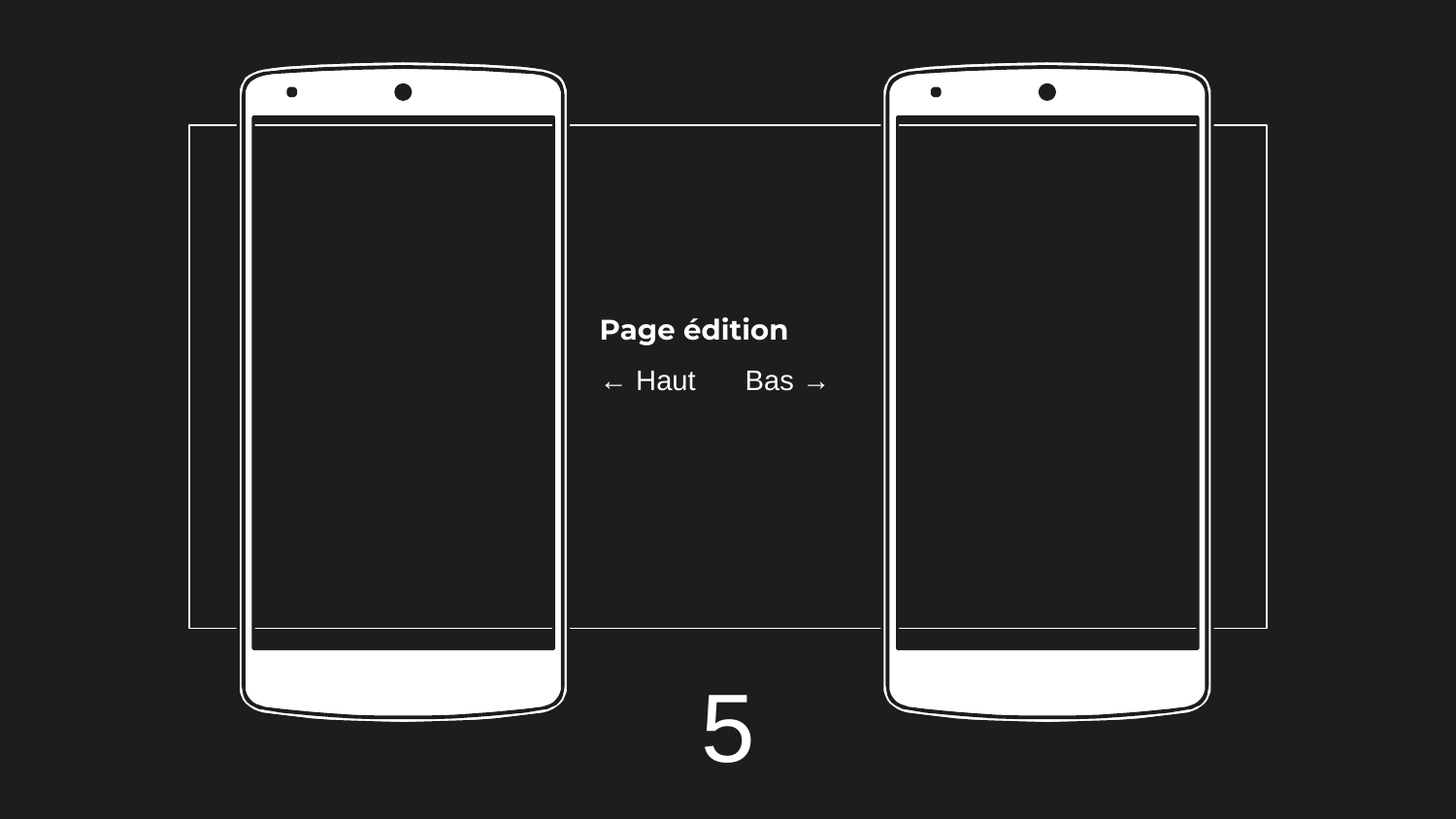

Page édition
← Haut	Bas →

5